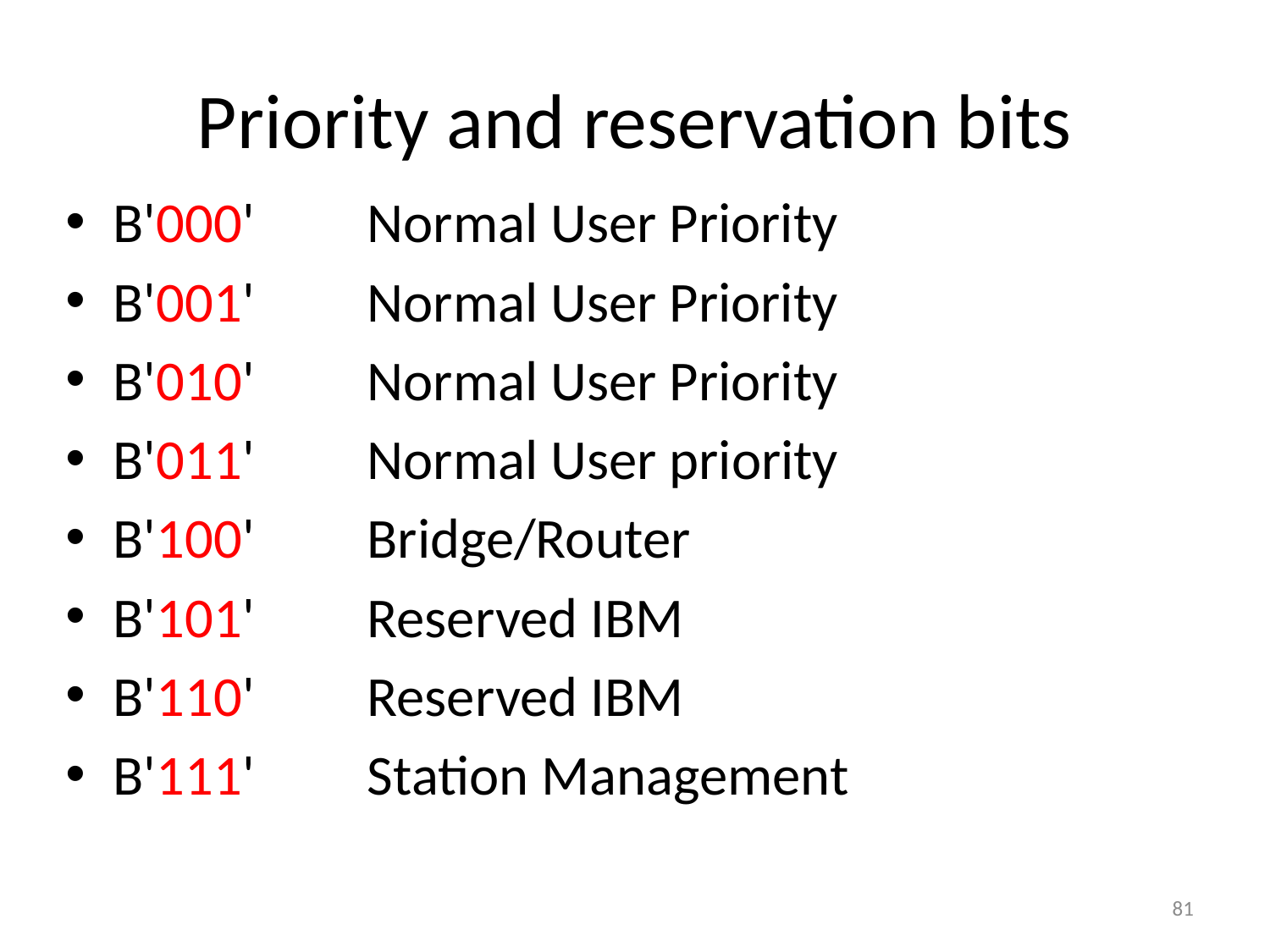

# Priority and reservation bits
B'000' 	Normal User Priority
B'001' 	Normal User Priority
B'010' 	Normal User Priority
B'011' 	Normal User priority
B'100' 	Bridge/Router
B'101' 	Reserved IBM
B'110' 	Reserved IBM
B'111' 	Station Management
81